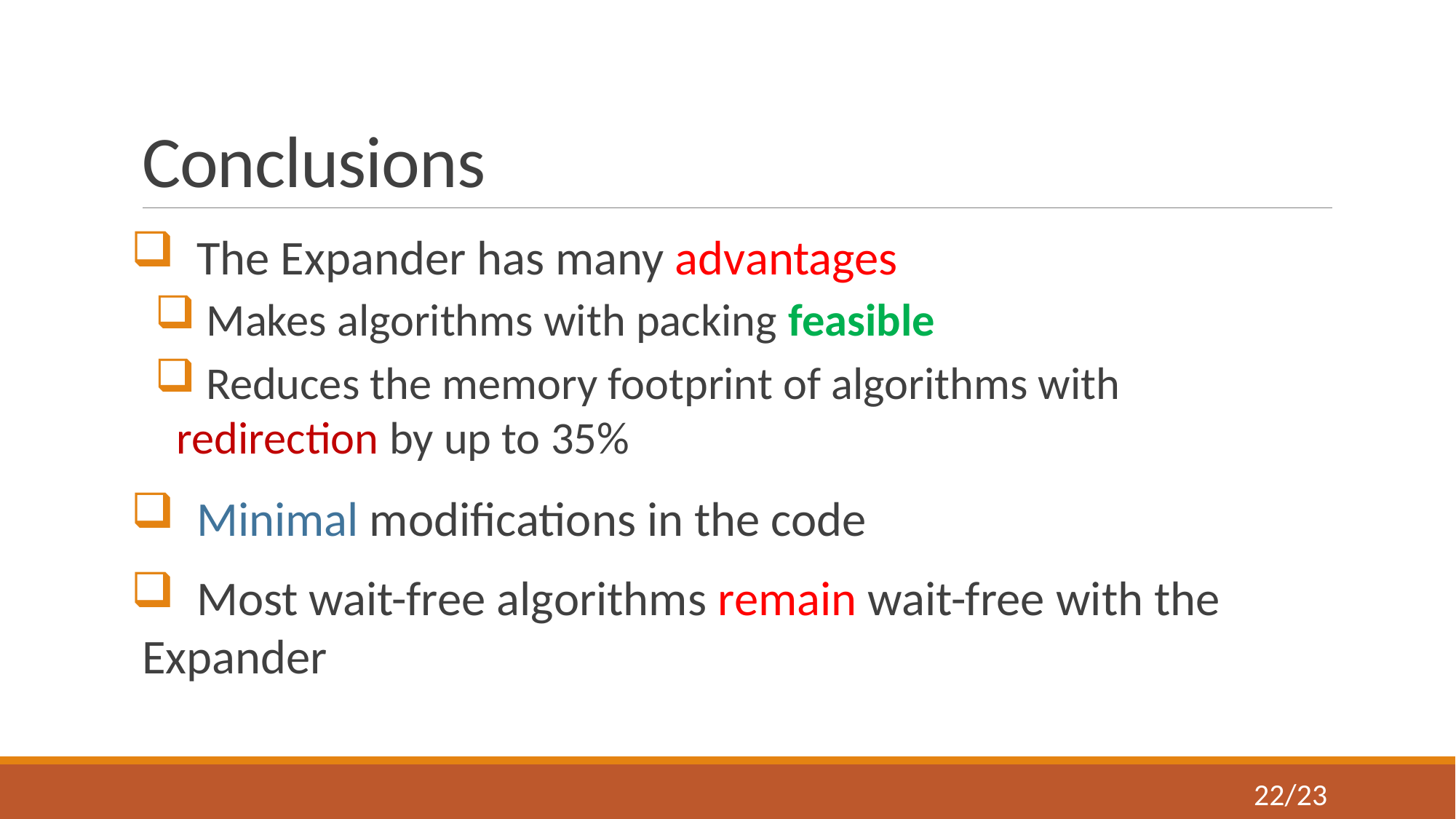

# Conclusions
  The Expander has many advantages
 Makes algorithms with packing feasible
 Reduces the memory footprint of algorithms with redirection by up to 35%
  Minimal modifications in the code
  Most wait-free algorithms remain wait-free with the        Expander
22